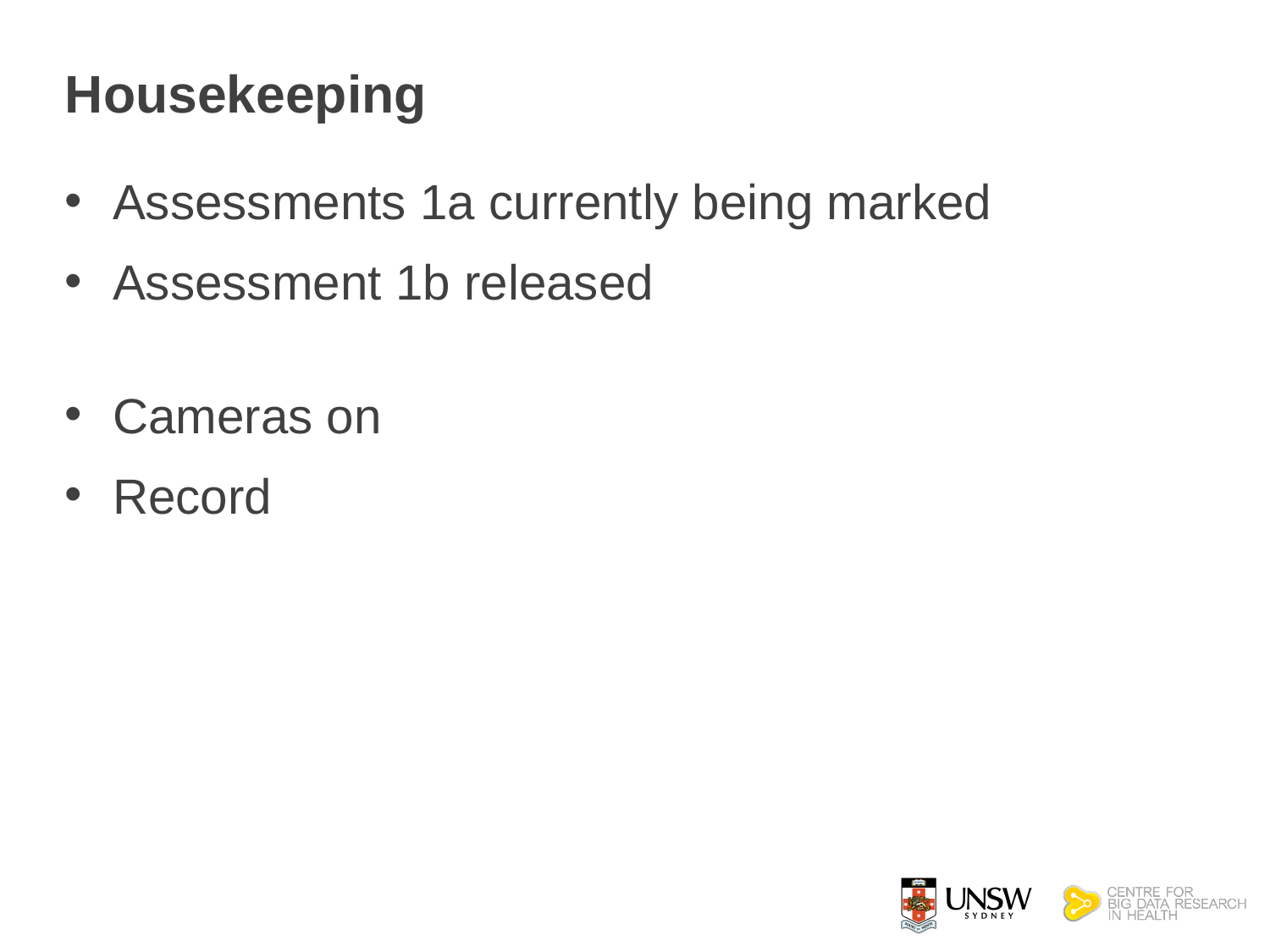

# Housekeeping
Assessments 1a currently being marked
Assessment 1b released

Cameras on
Record